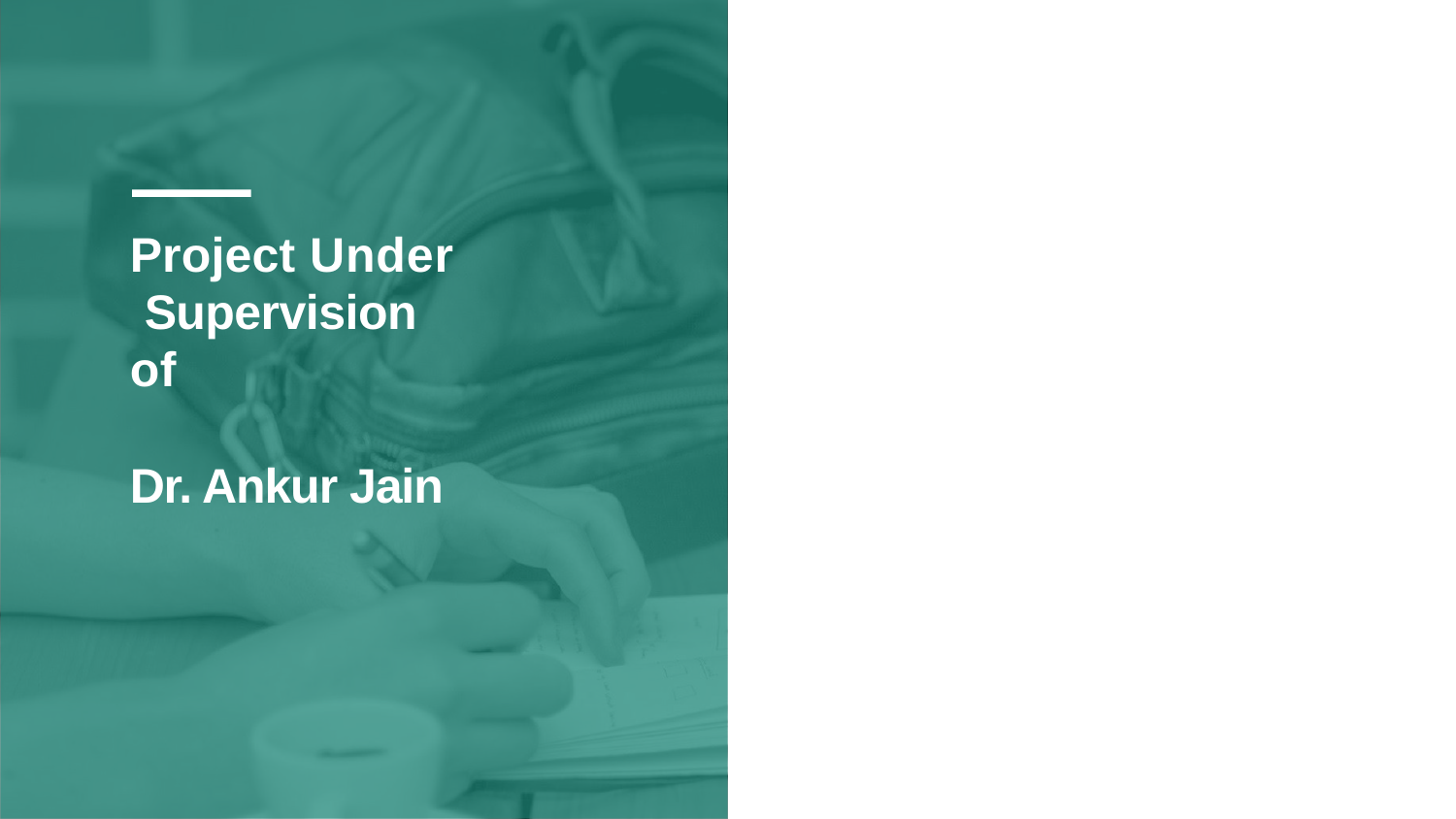

#
Project Under  Supervision of

Dr. Ankur Jain